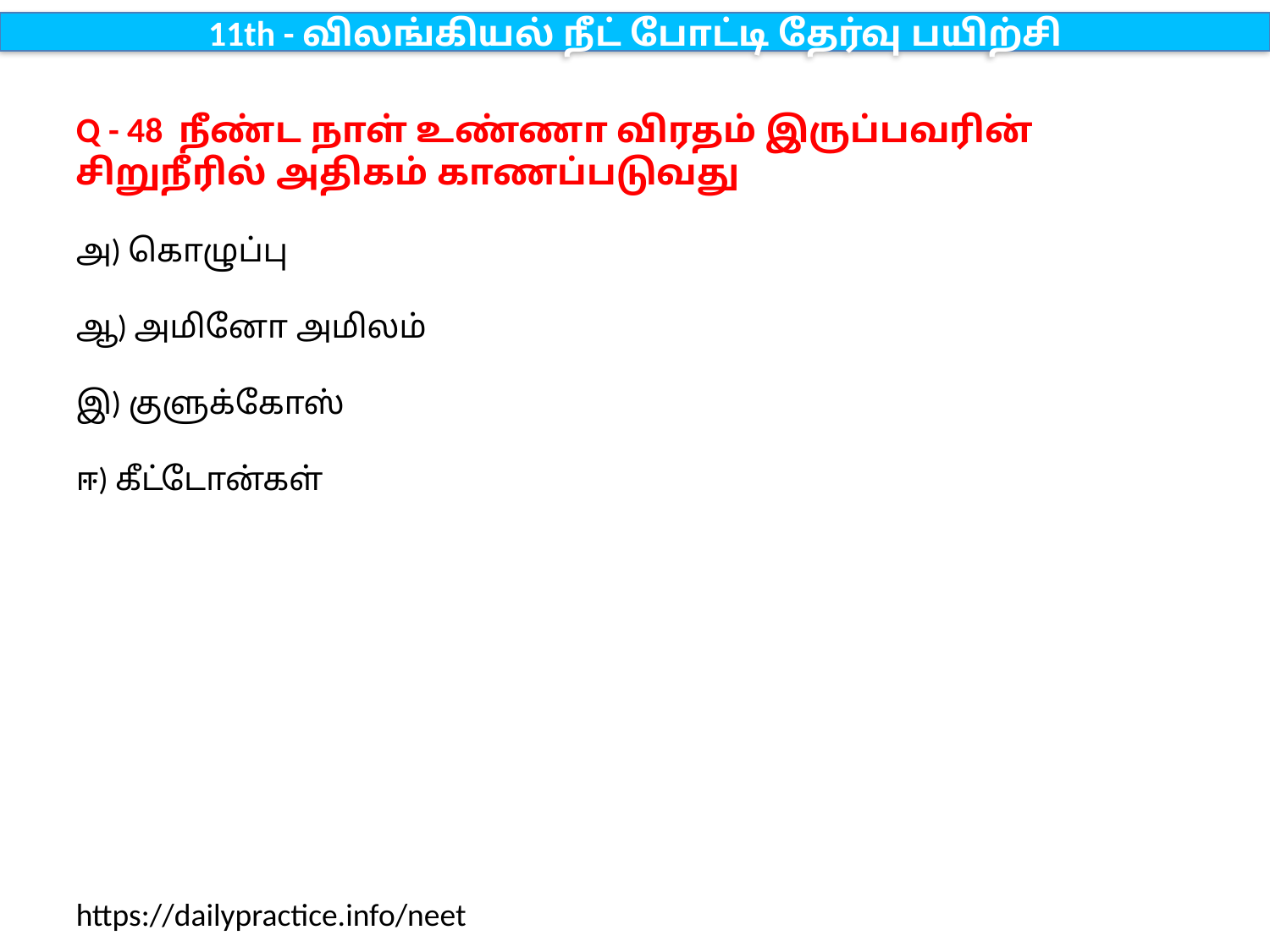

11th - விலங்கியல் நீட் போட்டி தேர்வு பயிற்சி

Q - 48  நீண்ட நாள் உண்ணா விரதம் இருப்பவரின் சிறுநீரில் அதிகம் காணப்படுவது

அ) கொழுப்பு

ஆ) அமினோ அமிலம்

இ) குளுக்கோஸ்

ஈ) கீட்டோன்கள்
https://dailypractice.info/neet